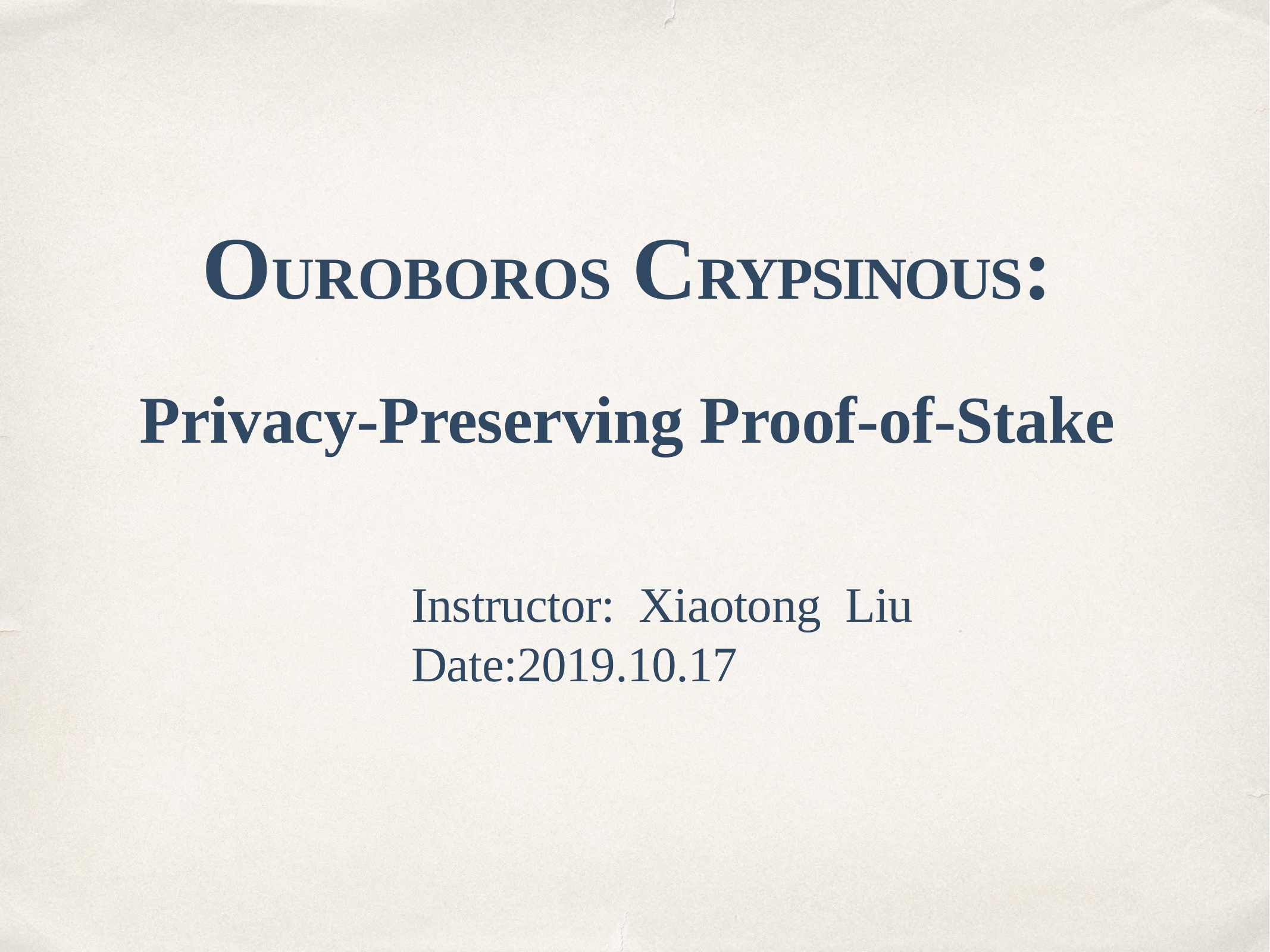

# OUROBOROS CRYPSINOUS: Privacy-Preserving Proof-of-Stake
Instructor:  Xiaotong  Liu
Date:2019.10.17